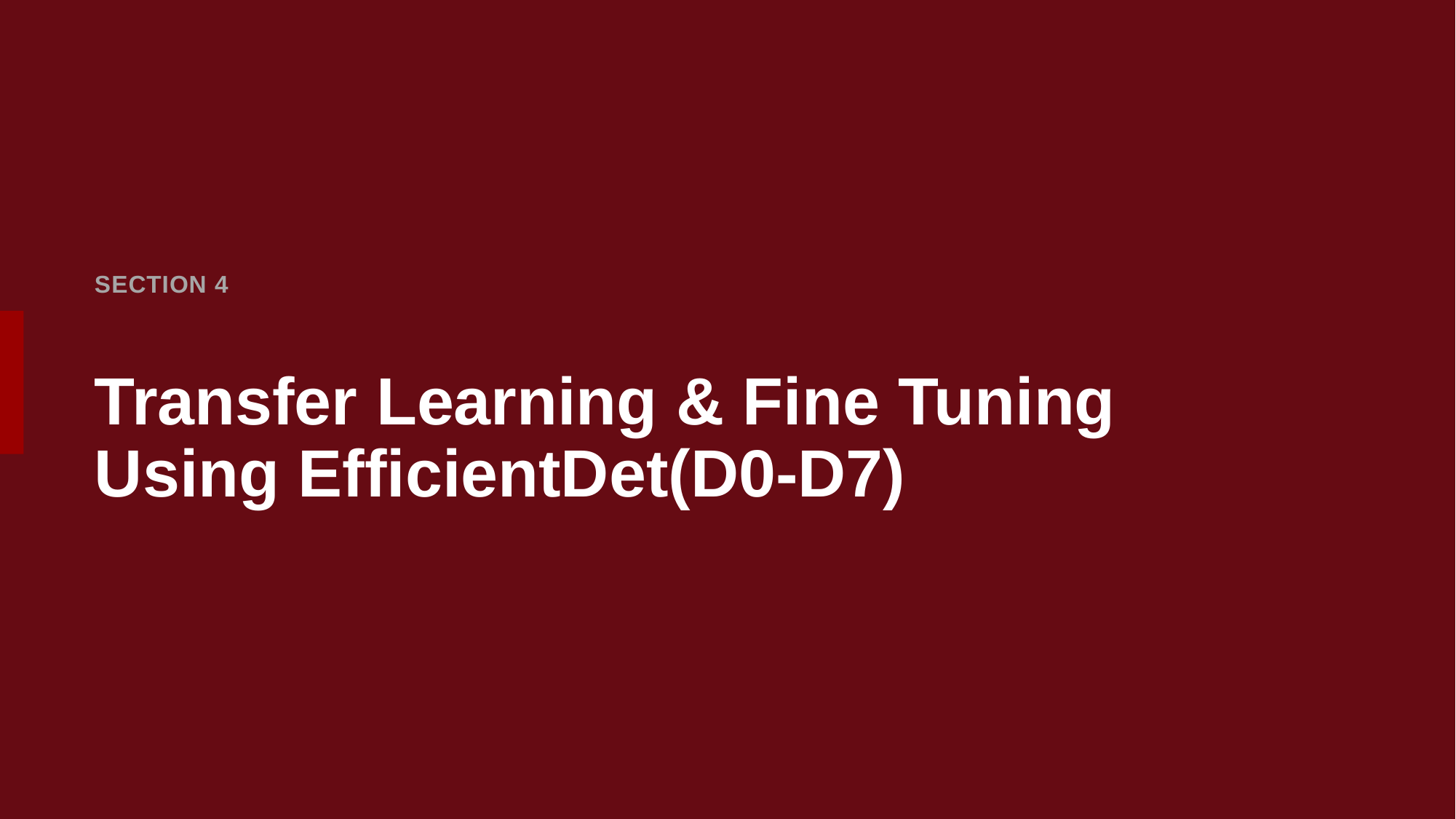

SECTION 4
# Transfer Learning & Fine Tuning Using EfficientDet(D0-D7)